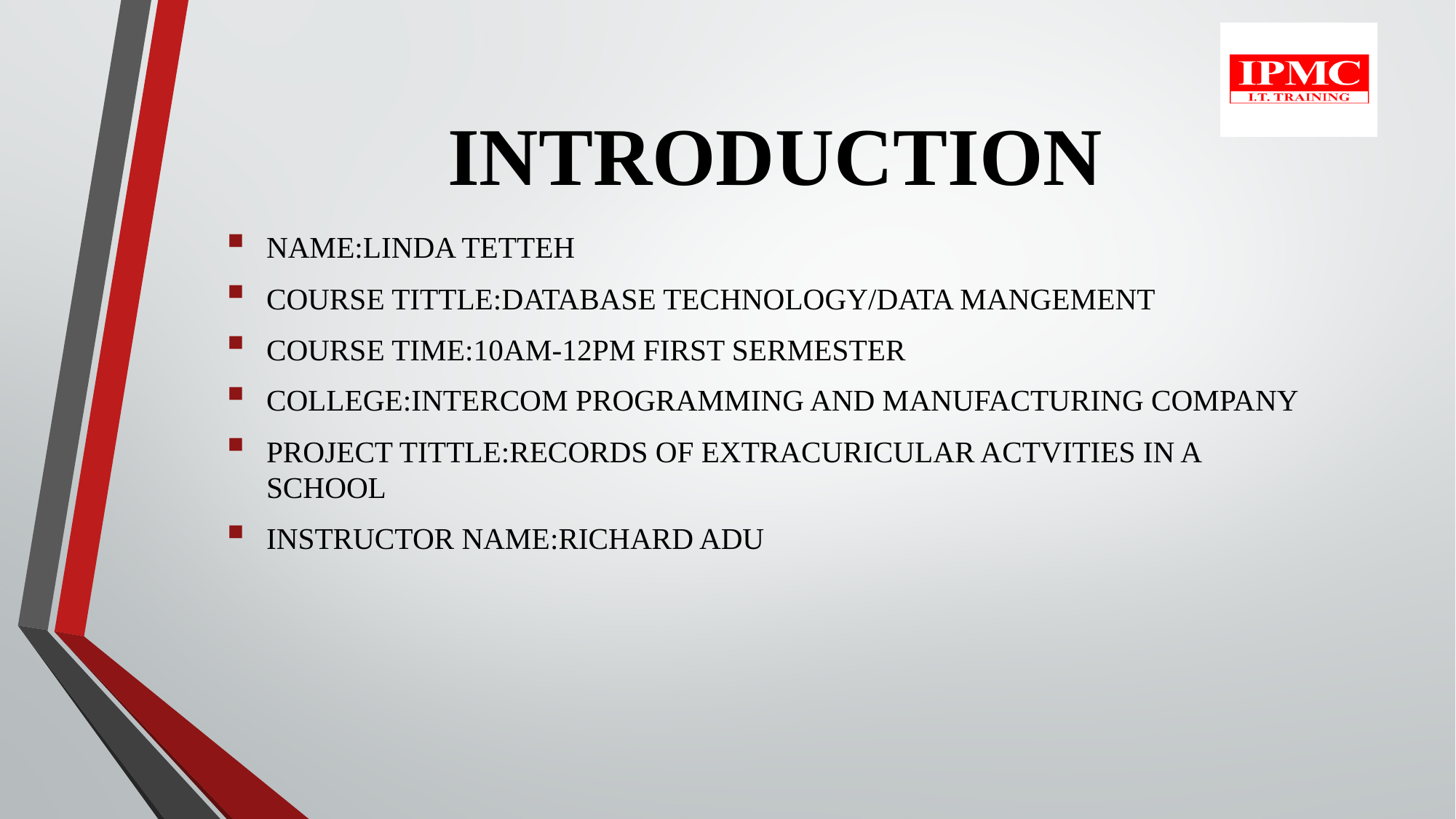

# INTRODUCTION
NAME:LINDA TETTEH
COURSE TITTLE:DATABASE TECHNOLOGY/DATA MANGEMENT
COURSE TIME:10AM-12PM FIRST SERMESTER
COLLEGE:INTERCOM PROGRAMMING AND MANUFACTURING COMPANY
PROJECT TITTLE:RECORDS OF EXTRACURICULAR ACTVITIES IN A SCHOOL
INSTRUCTOR NAME:RICHARD ADU